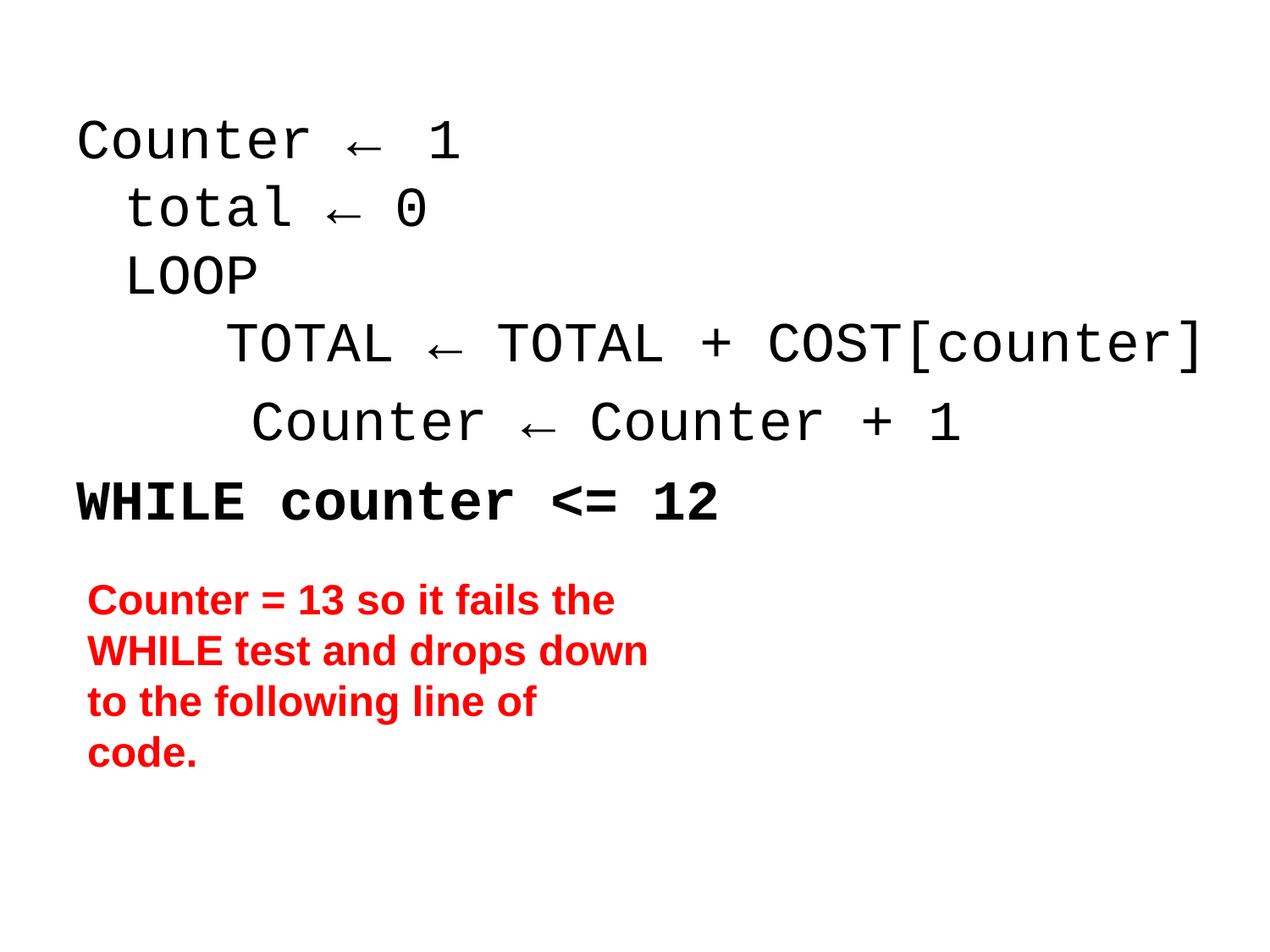

Counter ←  1
total ← 0
LOOP
   TOTAL ← TOTAL + COST[counter]
		Counter ← Counter + 1
WHILE counter <= 12

Counter = 13 so it fails the WHILE test and drops down to the following line of code.